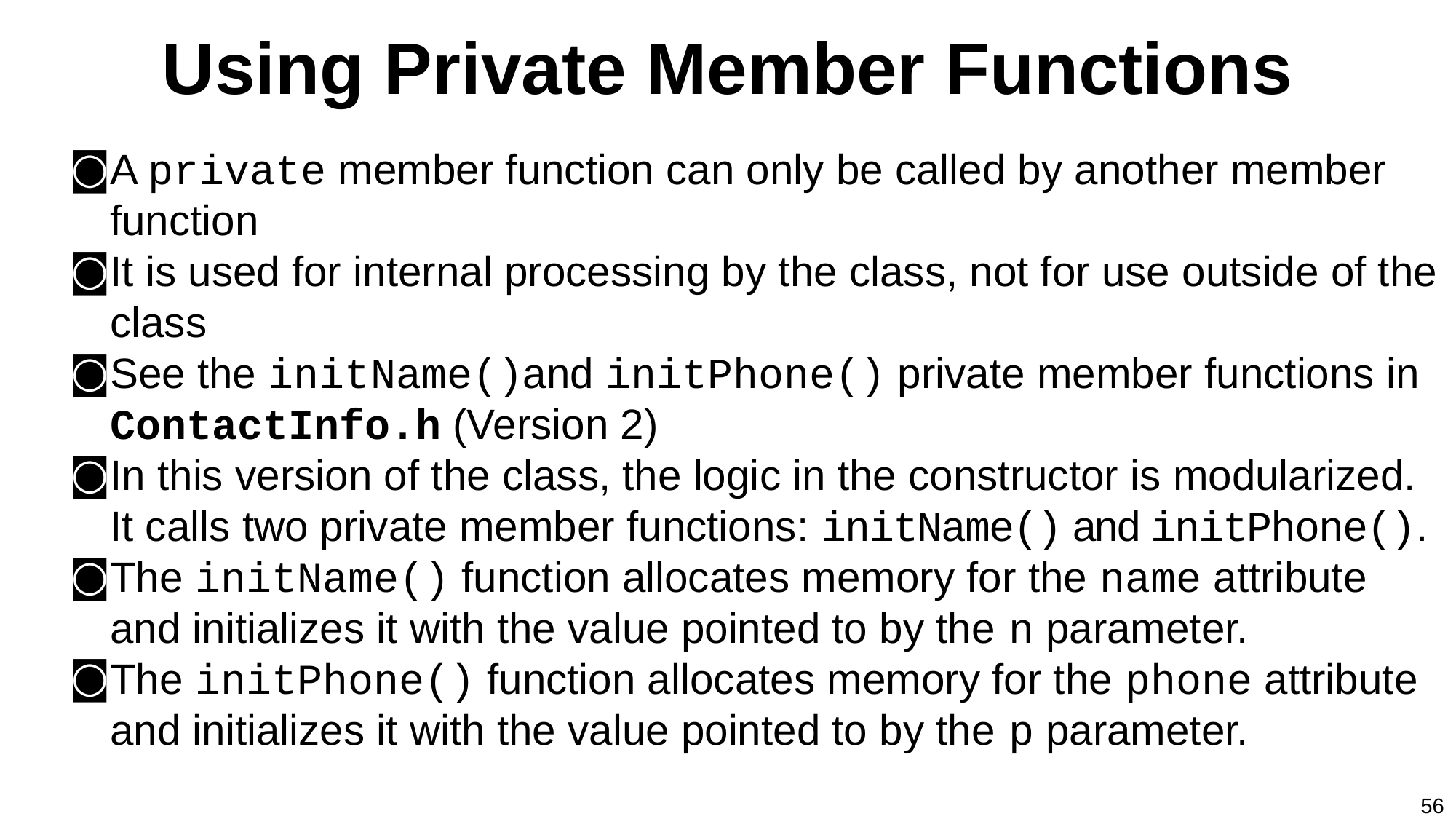

# Using Private Member Functions
A private member function can only be called by another member function
It is used for internal processing by the class, not for use outside of the class
See the initName()and initPhone() private member functions in ContactInfo.h (Version 2)
In this version of the class, the logic in the constructor is modularized. It calls two private member functions: initName() and initPhone().
The initName() function allocates memory for the name attribute and initializes it with the value pointed to by the n parameter.
The initPhone() function allocates memory for the phone attribute and initializes it with the value pointed to by the p parameter.
56